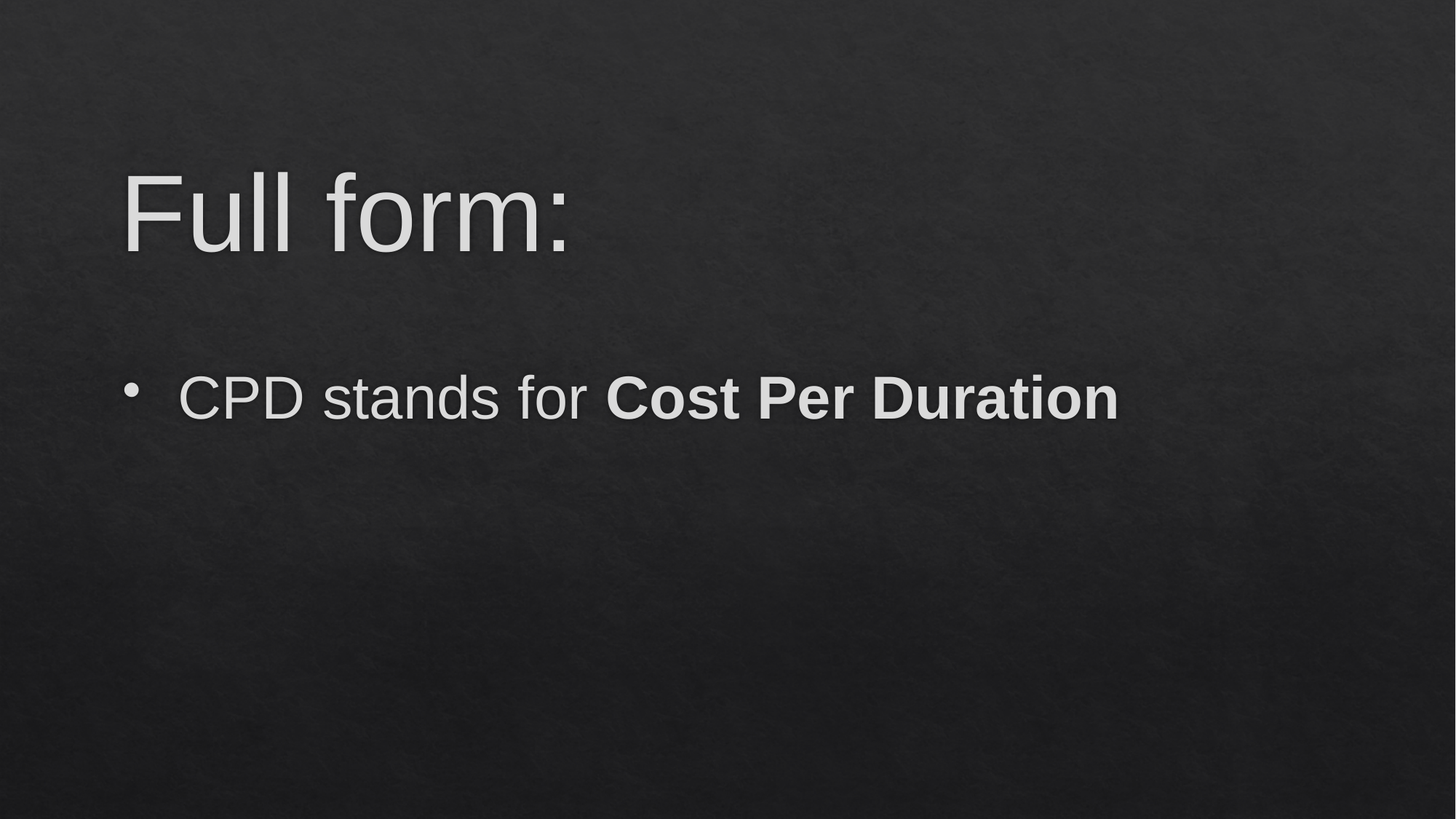

# Full form:
 CPD stands for Cost Per Duration